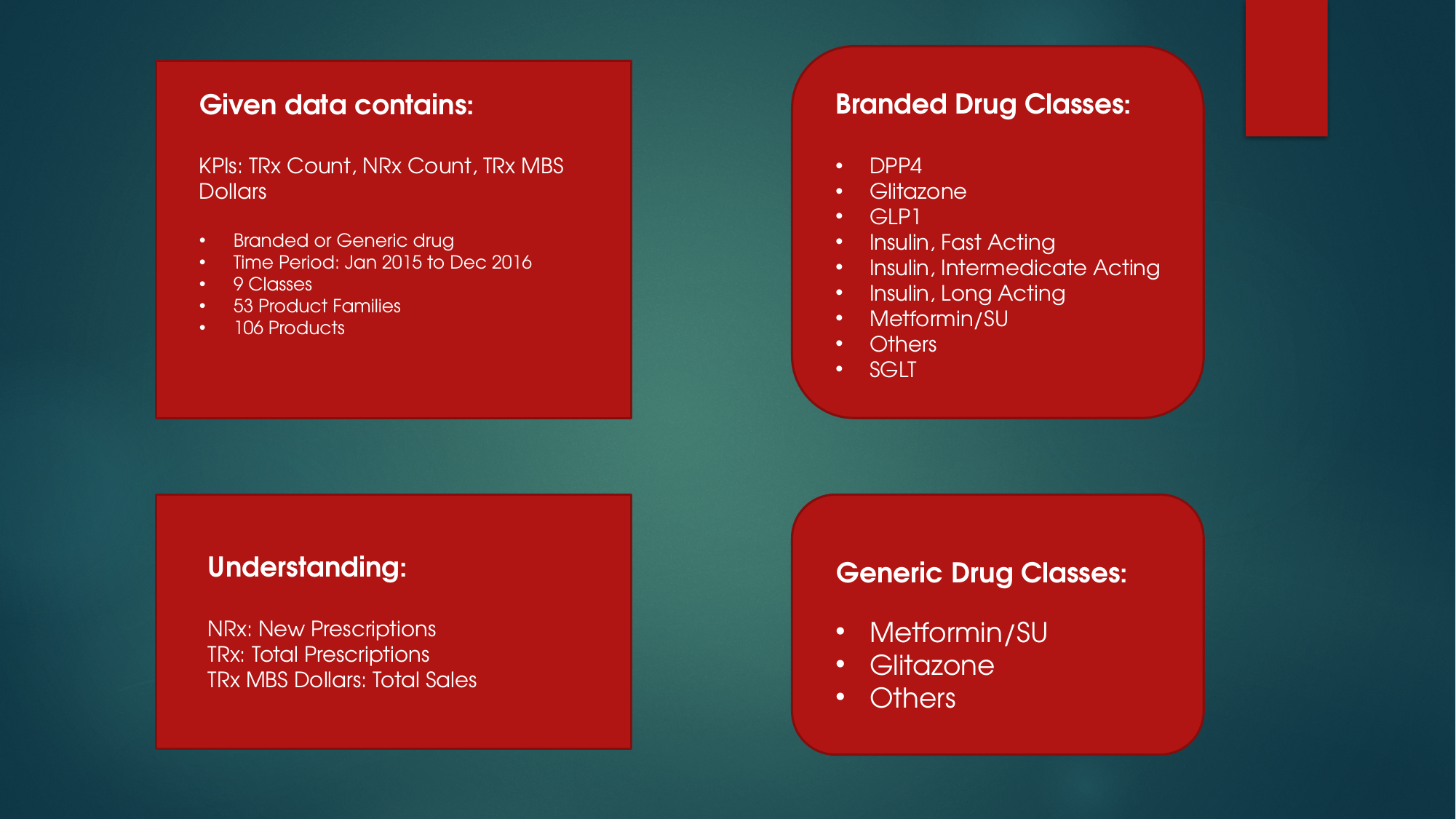

Branded Drug Classes:

DPP4
Glitazone
GLP1
Insulin, Fast Acting
Insulin, Intermedicate Acting
Insulin, Long Acting
Metformin/SU
Others
SGLT

Given data contains:
KPIs: TRx Count, NRx Count, TRx MBS Dollars

Branded or Generic drug
Time Period: Jan 2015 to Dec 2016
9 Classes
53 Product Families
106 Products

Understanding:

NRx: New Prescriptions
TRx: Total Prescriptions
TRx MBS Dollars: Total Sales

Generic Drug Classes:

Metformin/SU
Glitazone
Others